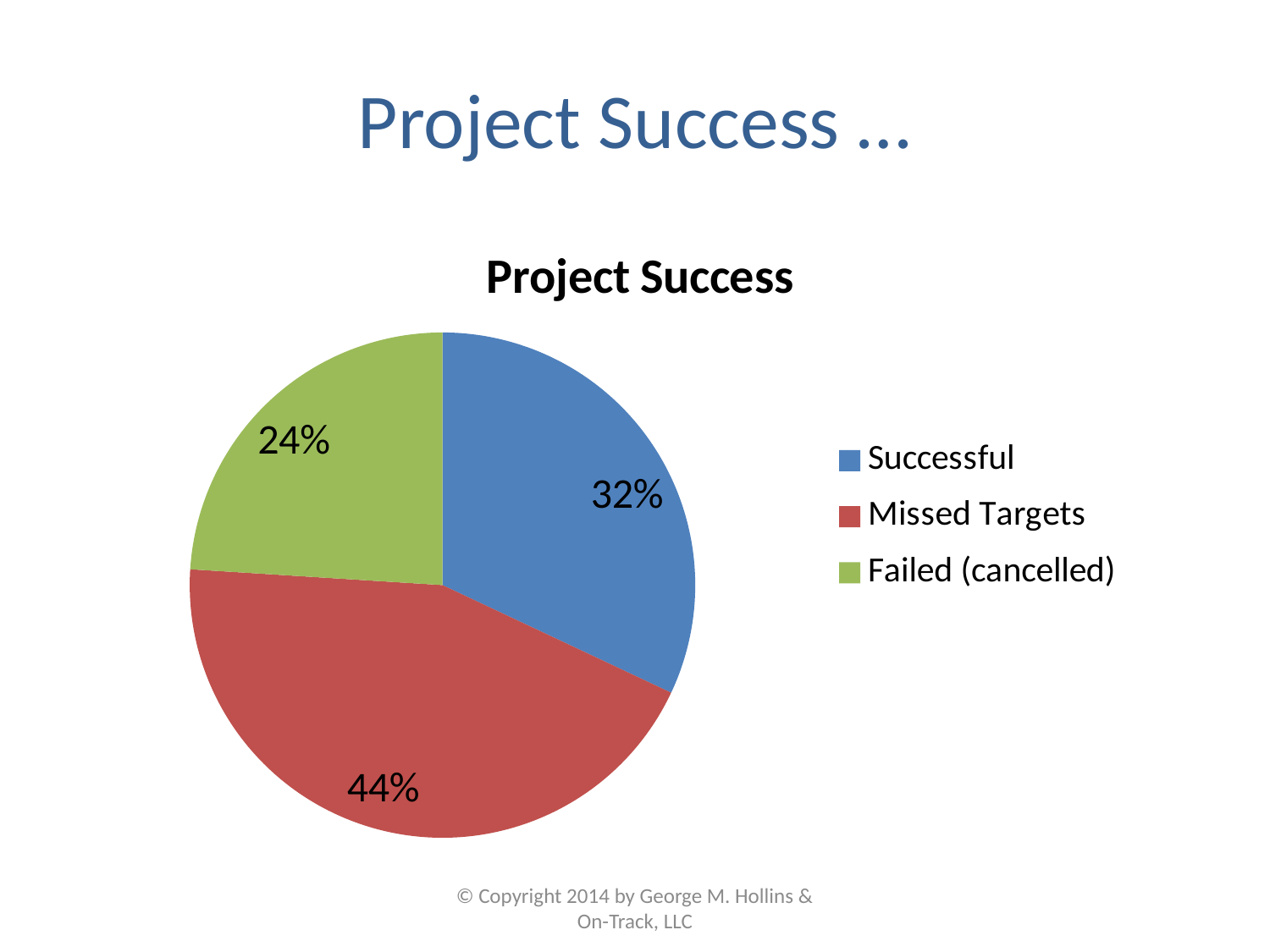

# Project Success …

### Chart: Project Success

| Category | Column2 | Column1 |
|---|---|---|
| Successful | 32.0 | None |
| Missed Targets | 44.0 | None |
| Failed (cancelled) | 24.0 | None |
© Copyright 2014 by George M. Hollins & On-Track, LLC